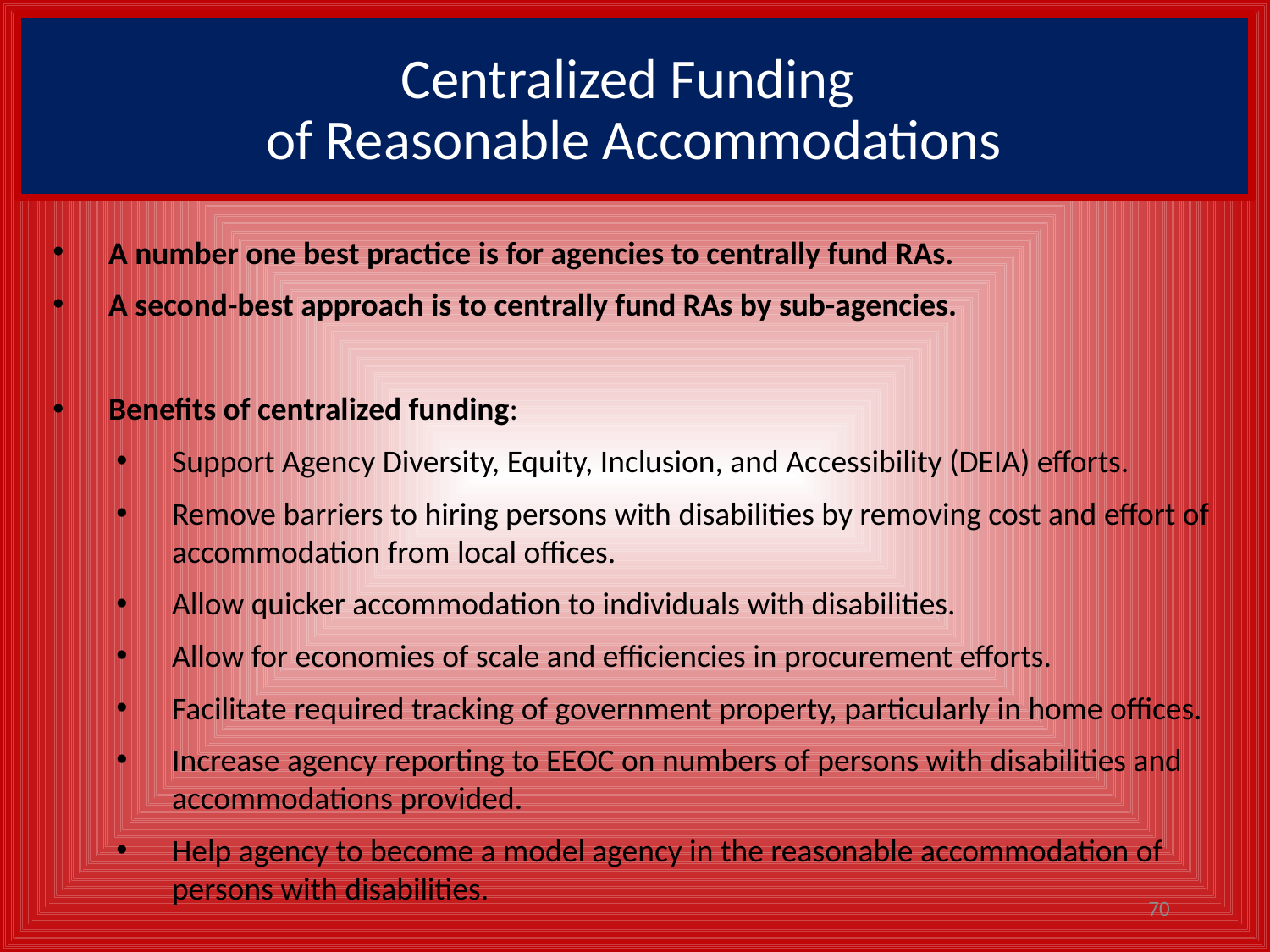

# Centralized Funding of Reasonable Accommodations
A number one best practice is for agencies to centrally fund RAs.
A second-best approach is to centrally fund RAs by sub-agencies.

Benefits of centralized funding:
Support Agency Diversity, Equity, Inclusion, and Accessibility (DEIA) efforts.
Remove barriers to hiring persons with disabilities by removing cost and effort of accommodation from local offices.
Allow quicker accommodation to individuals with disabilities.
Allow for economies of scale and efficiencies in procurement efforts.
Facilitate required tracking of government property, particularly in home offices.
Increase agency reporting to EEOC on numbers of persons with disabilities and accommodations provided.
Help agency to become a model agency in the reasonable accommodation of persons with disabilities.
70